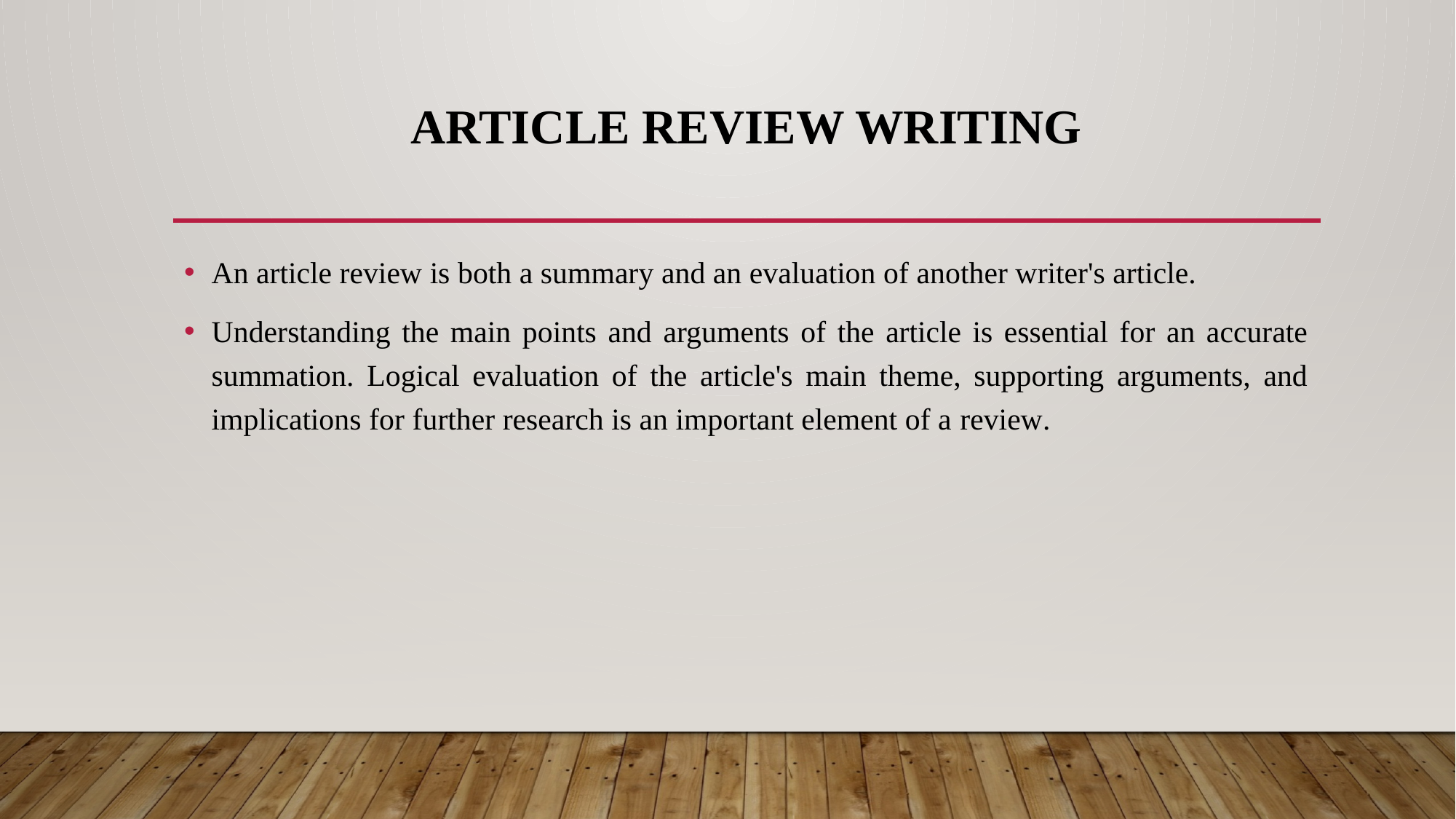

# Article review writing
An article review is both a summary and an evaluation of another writer's article.
Understanding the main points and arguments of the article is essential for an accurate summation. Logical evaluation of the article's main theme, supporting arguments, and implications for further research is an important element of a review.